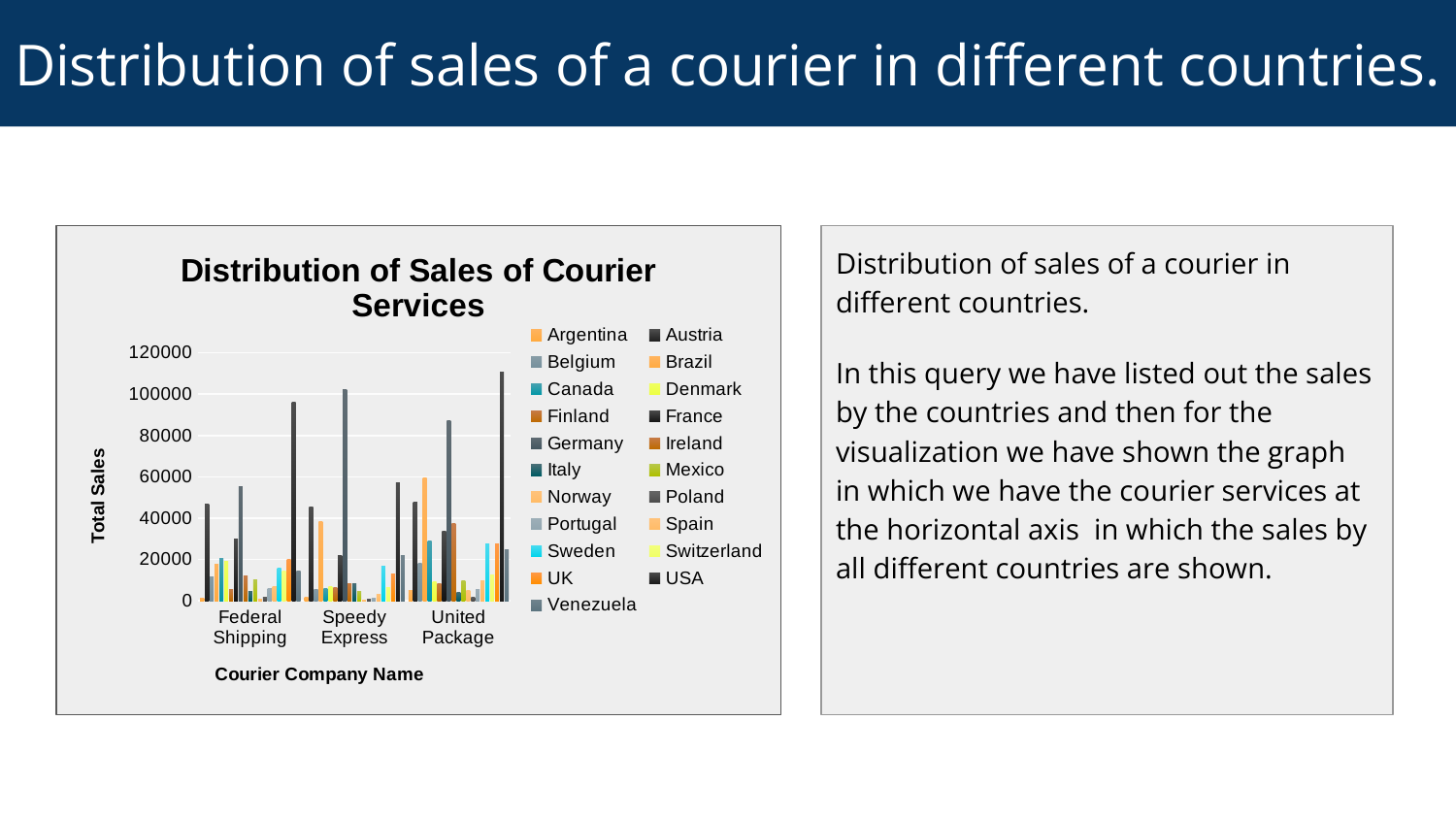

# Distribution of sales of a courier in different countries.

### Chart: Distribution of Sales of Courier Services

| Category | Argentina | Austria | Belgium | Brazil | Canada | Denmark | Finland | France | Germany | Ireland | Italy | Mexico | Norway | Poland | Portugal | Spain | Sweden | Switzerland | UK | USA | Venezuela |
|---|---|---|---|---|---|---|---|---|---|---|---|---|---|---|---|---|---|---|---|---|---|
| Federal Shipping | 1210.3 | 46566.45 | 11592.8 | 17434.920000000002 | 20605.5 | 18874.0 | 5171.35 | 29968.4 | 55359.200000000004 | 11743.55 | 4478.45 | 10213.050000000001 | 500.0 | 1446.35 | 5898.25 | 6609.8 | 15555.050000000001 | 14096.259999999998 | 19790.4 | 96295.94 | 14340.8 |
| Speedy Express | 1816.2 | 45125.33 | 5370.18 | 38308.329999999994 | 5777.8 | 6777.7 | 6246.9 | 22080.3 | 101944.19999999998 | 8357.6 | 8213.5 | 4333.8 | 200.0 | 591.6 | 1099.7 | 2978.6 | 16471.0 | 6356.2 | 13145.61 | 56867.55 | 21921.09 |
| United Package | 5092.6 | 47804.850000000006 | 18172.0 | 59225.229999999996 | 28950.8 | 9130.55 | 8360.2 | 33450.060000000005 | 87337.23000000001 | 37216.24 | 4013.2 | 9526.6 | 5035.15 | 1494.0 | 5470.7 | 9843.490000000002 | 27497.65 | 12467.04 | 27680.5 | 110403.48999999999 | 24553.0 |
Distribution of sales of a courier in different countries.
In this query we have listed out the sales by the countries and then for the visualization we have shown the graph in which we have the courier services at the horizontal axis  in which the sales by all different countries are shown.